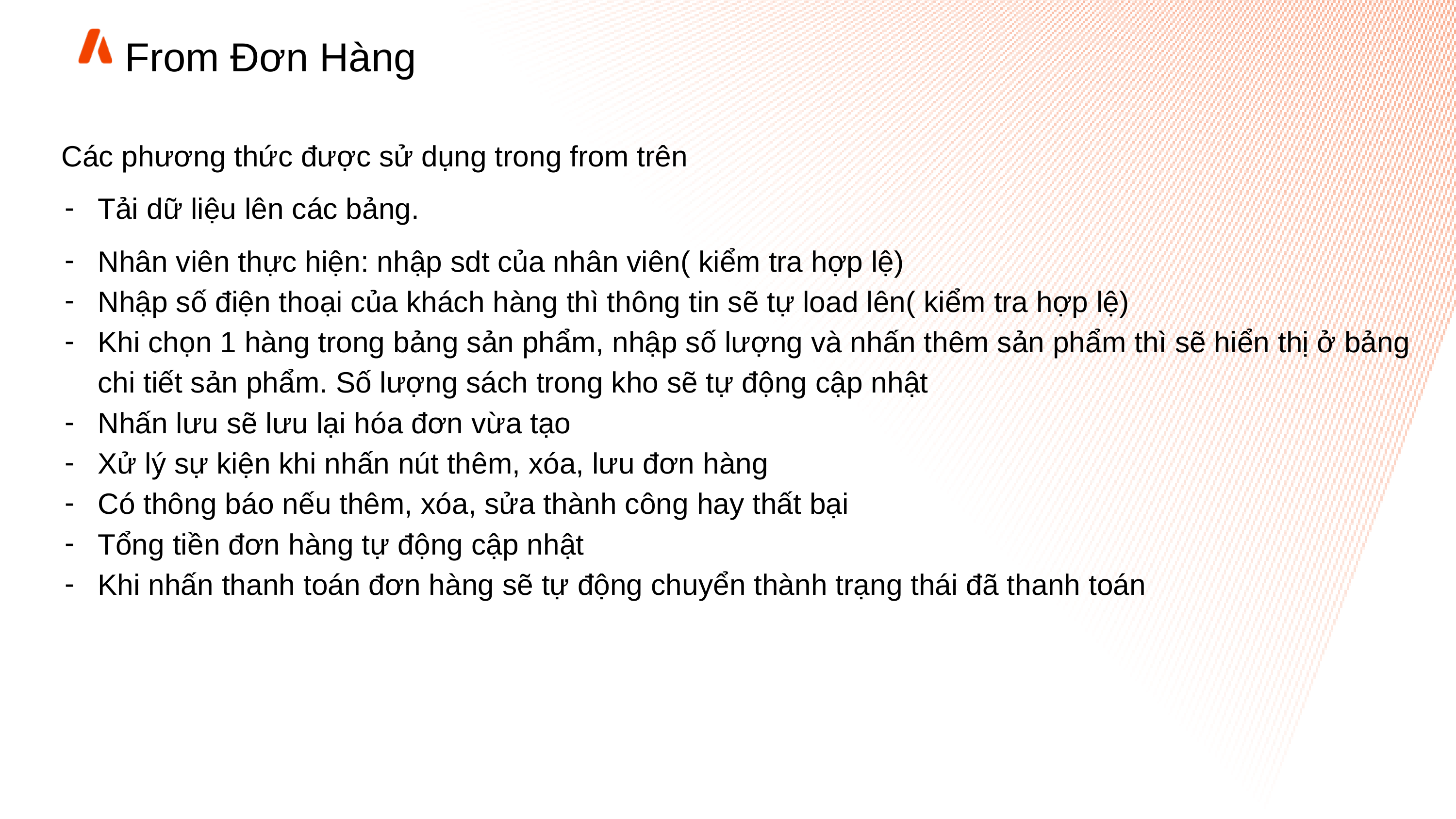

From Đơn Hàng

Các phương thức được sử dụng trong from trên
Tải dữ liệu lên các bảng.
Nhân viên thực hiện: nhập sdt của nhân viên( kiểm tra hợp lệ)
Nhập số điện thoại của khách hàng thì thông tin sẽ tự load lên( kiểm tra hợp lệ)
Khi chọn 1 hàng trong bảng sản phẩm, nhập số lượng và nhấn thêm sản phẩm thì sẽ hiển thị ở bảng chi tiết sản phẩm. Số lượng sách trong kho sẽ tự động cập nhật
Nhấn lưu sẽ lưu lại hóa đơn vừa tạo
Xử lý sự kiện khi nhấn nút thêm, xóa, lưu đơn hàng
Có thông báo nếu thêm, xóa, sửa thành công hay thất bại
Tổng tiền đơn hàng tự động cập nhật
Khi nhấn thanh toán đơn hàng sẽ tự động chuyển thành trạng thái đã thanh toán